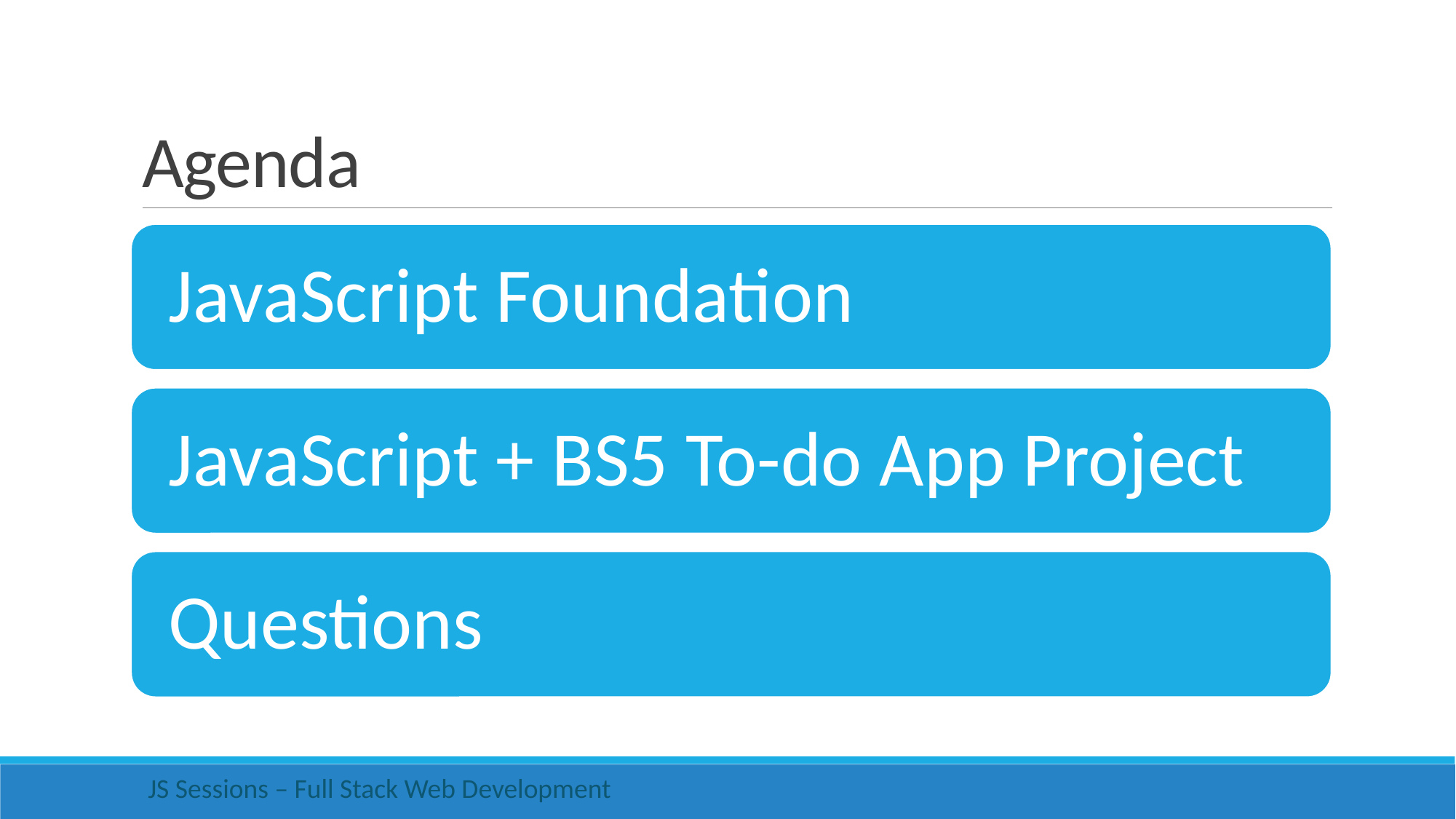

# Agenda
JavaScript Foundation
JavaScript + BS5 To-do App Project
Questions
 JS Sessions – Full Stack Web Development